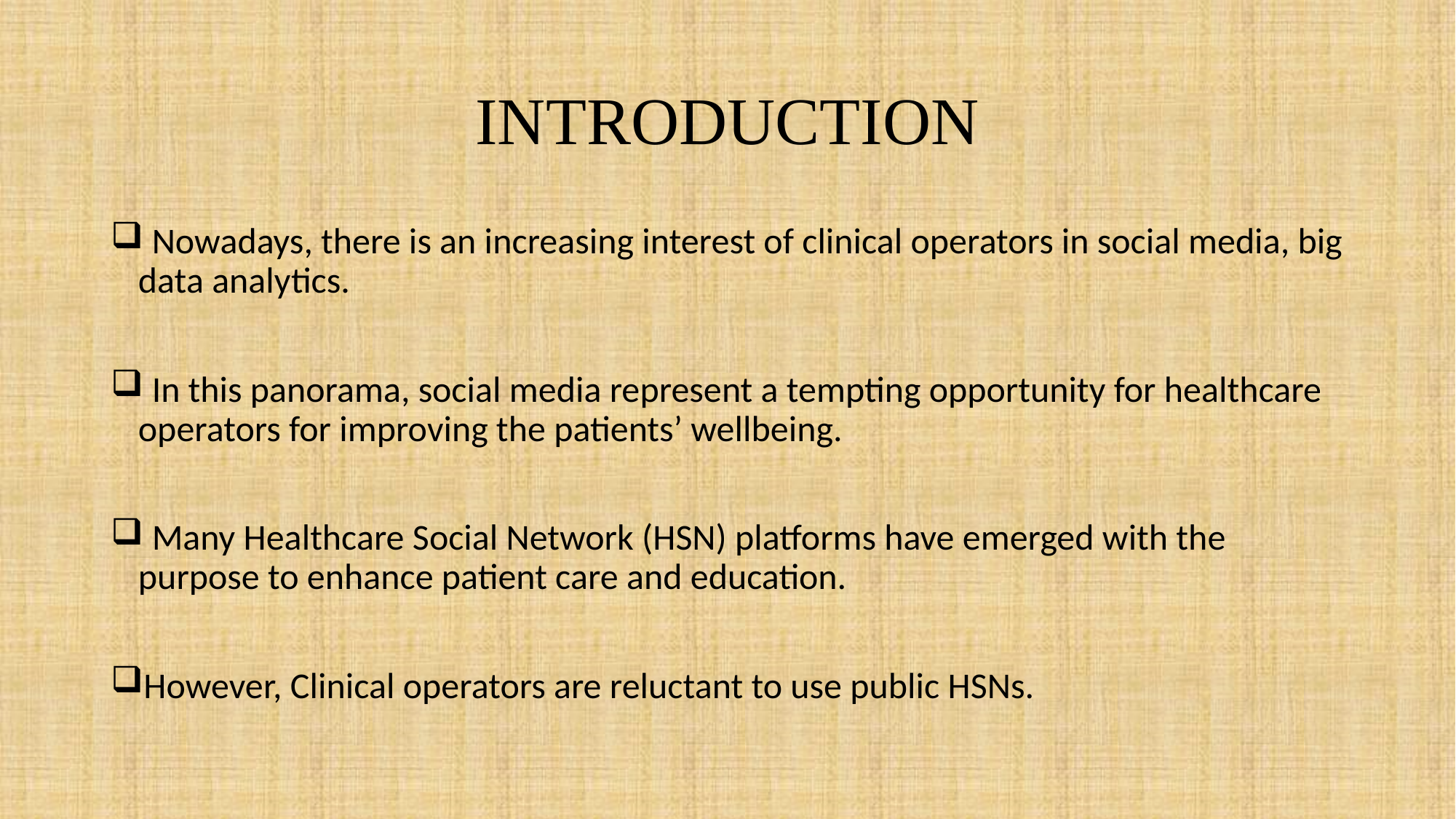

# INTRODUCTION
 Nowadays, there is an increasing interest of clinical operators in social media, big data analytics.

 In this panorama, social media represent a tempting opportunity for healthcare operators for improving the patients’ wellbeing.

 Many Healthcare Social Network (HSN) platforms have emerged with the purpose to enhance patient care and education.

However, Clinical operators are reluctant to use public HSNs.